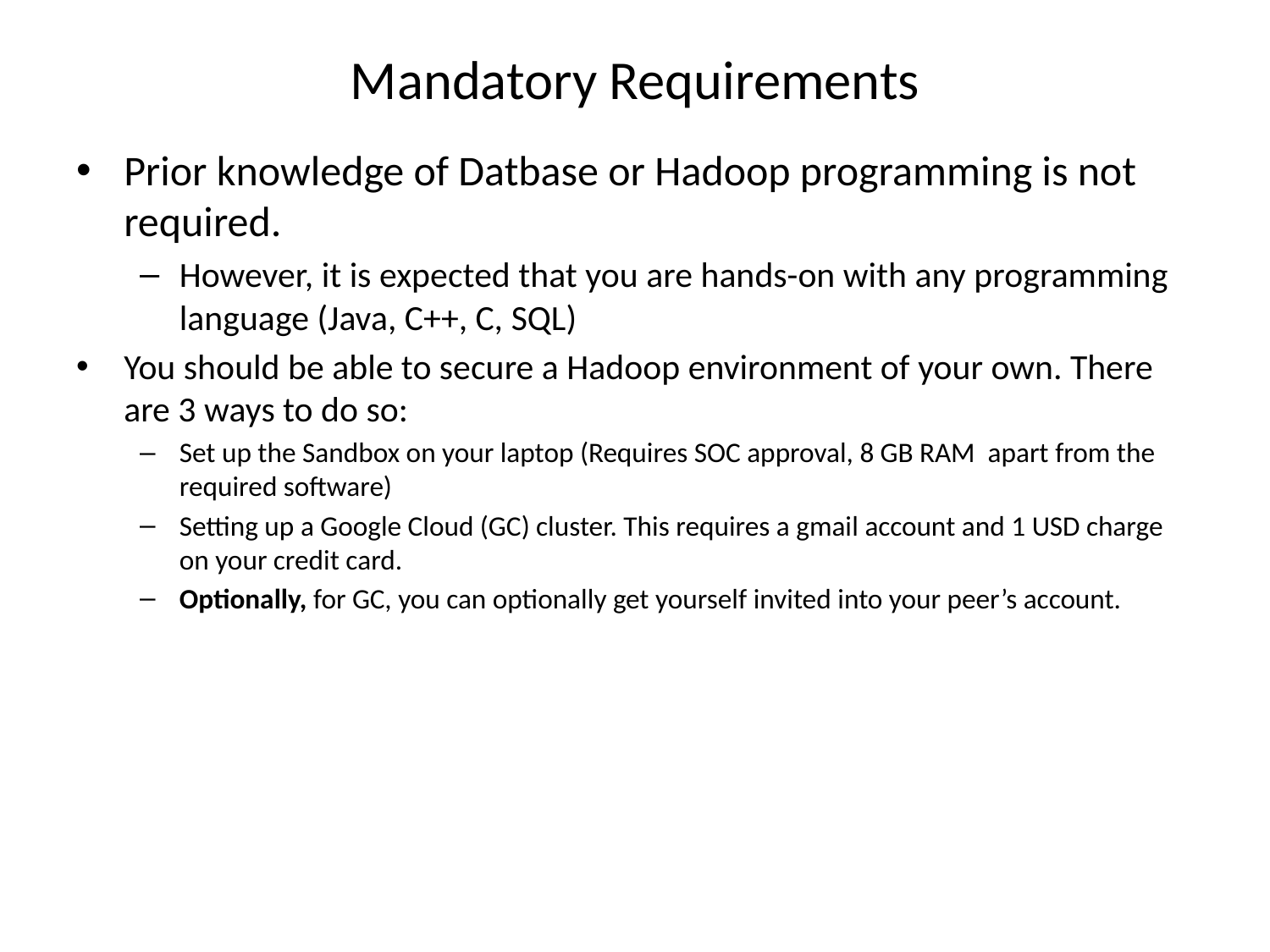

# Mandatory Requirements
Prior knowledge of Datbase or Hadoop programming is not required.
However, it is expected that you are hands-on with any programming language (Java, C++, C, SQL)
You should be able to secure a Hadoop environment of your own. There are 3 ways to do so:
Set up the Sandbox on your laptop (Requires SOC approval, 8 GB RAM  apart from the required software)
Setting up a Google Cloud (GC) cluster. This requires a gmail account and 1 USD charge on your credit card.
Optionally, for GC, you can optionally get yourself invited into your peer’s account.